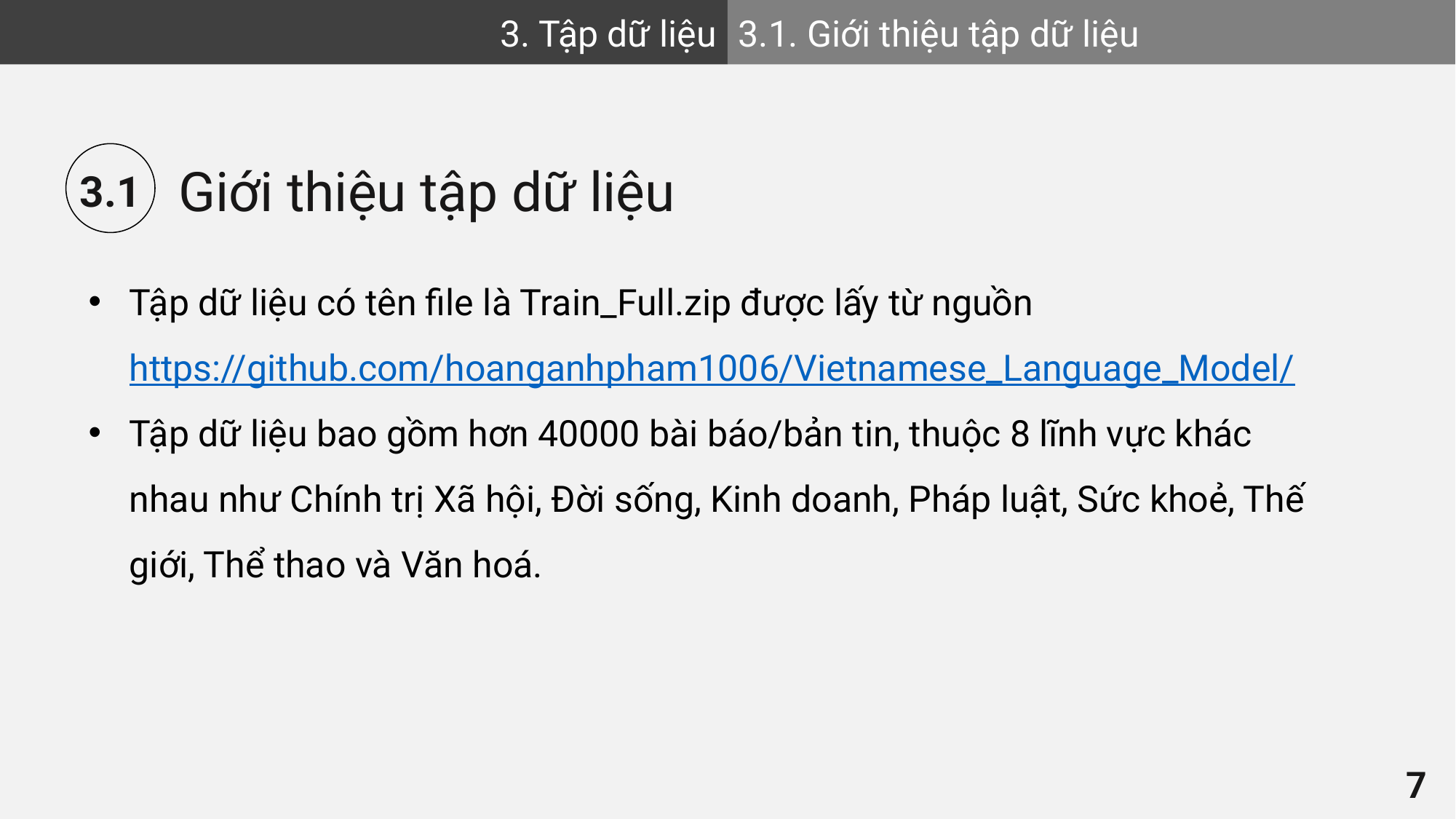

3. Tập dữ liệu
3.1. Giới thiệu tập dữ liệu

3.1
Giới thiệu tập dữ liệu
Tập dữ liệu có tên file là Train_Full.zip được lấy từ nguồn https://github.com/hoanganhpham1006/Vietnamese_Language_Model/
Tập dữ liệu bao gồm hơn 40000 bài báo/bản tin, thuộc 8 lĩnh vực khác nhau như Chính trị Xã hội, Đời sống, Kinh doanh, Pháp luật, Sức khoẻ, Thế giới, Thể thao và Văn hoá.
7